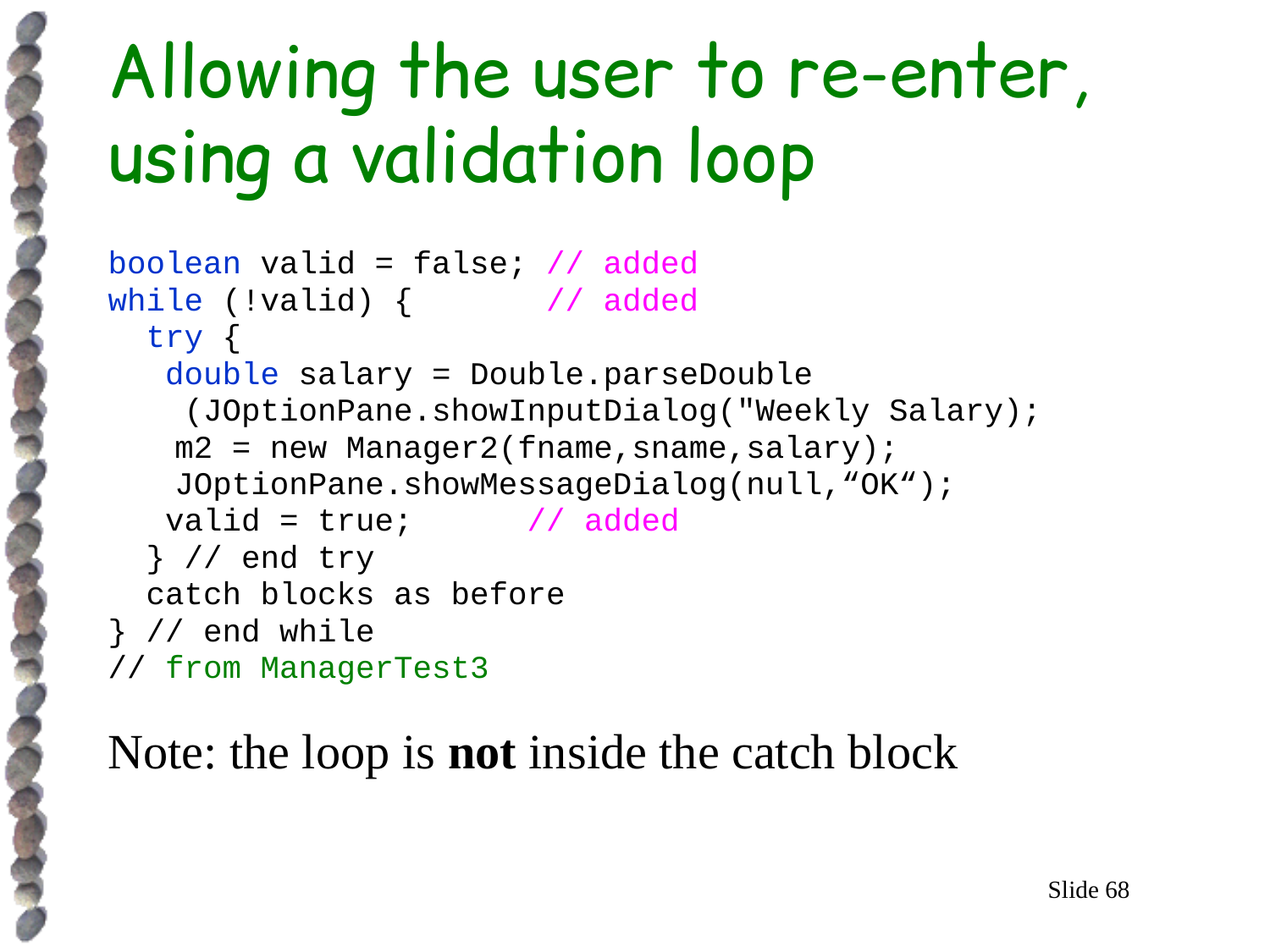

# Allowing the user to re-enter, using a validation loop
boolean valid = false; // added
while (!valid) {       // added
  try {
   double salary = Double.parseDouble
    (JOptionPane.showInputDialog("Weekly Salary);
	 m2 = new Manager2(fname,sname,salary);
	 JOptionPane.showMessageDialog(null,“OK“);
   valid = true;      // added
  } // end try
  catch blocks as before
} // end while
// from ManagerTest3

Note: the loop is not inside the catch block
Slide 68